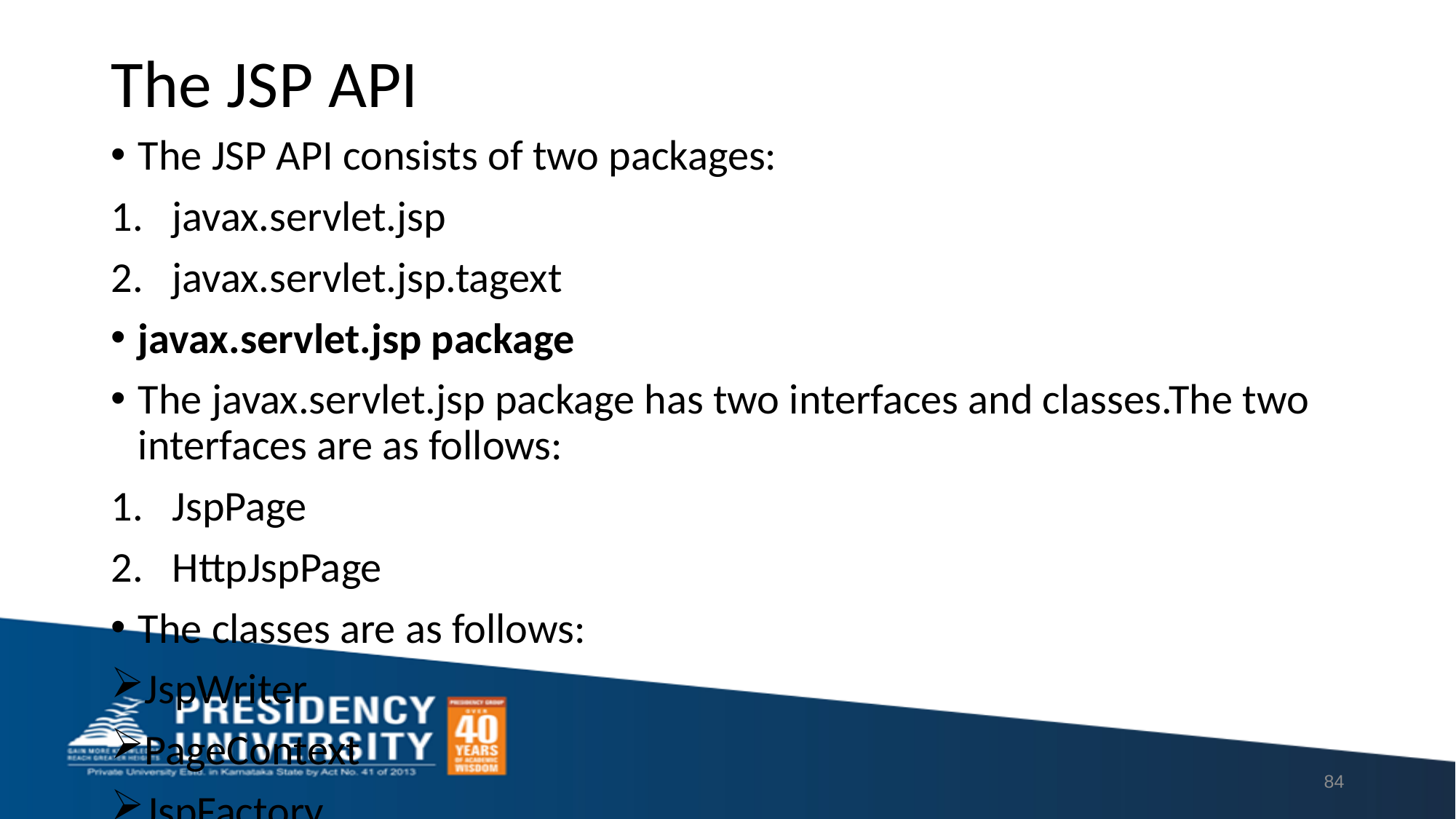

# The JSP API
The JSP API consists of two packages:
javax.servlet.jsp
javax.servlet.jsp.tagext
javax.servlet.jsp package
The javax.servlet.jsp package has two interfaces and classes.The two interfaces are as follows:
JspPage
HttpJspPage
The classes are as follows:
JspWriter
PageContext
JspFactory
JspEngineInfo
JspException
JspError

84